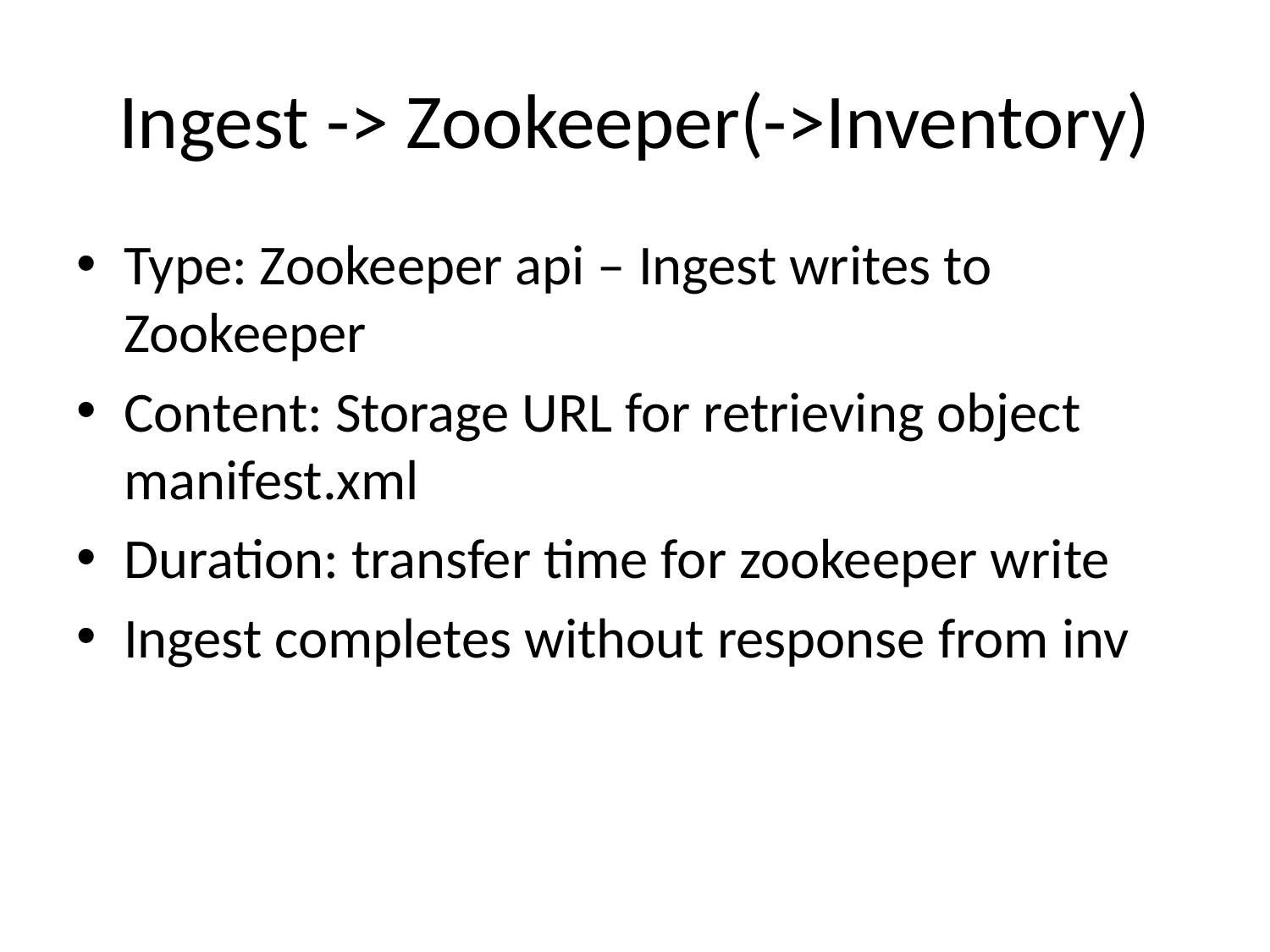

# Ingest -> Zookeeper(->Inventory)
Type: Zookeeper api – Ingest writes to Zookeeper
Content: Storage URL for retrieving object manifest.xml
Duration: transfer time for zookeeper write
Ingest completes without response from inv